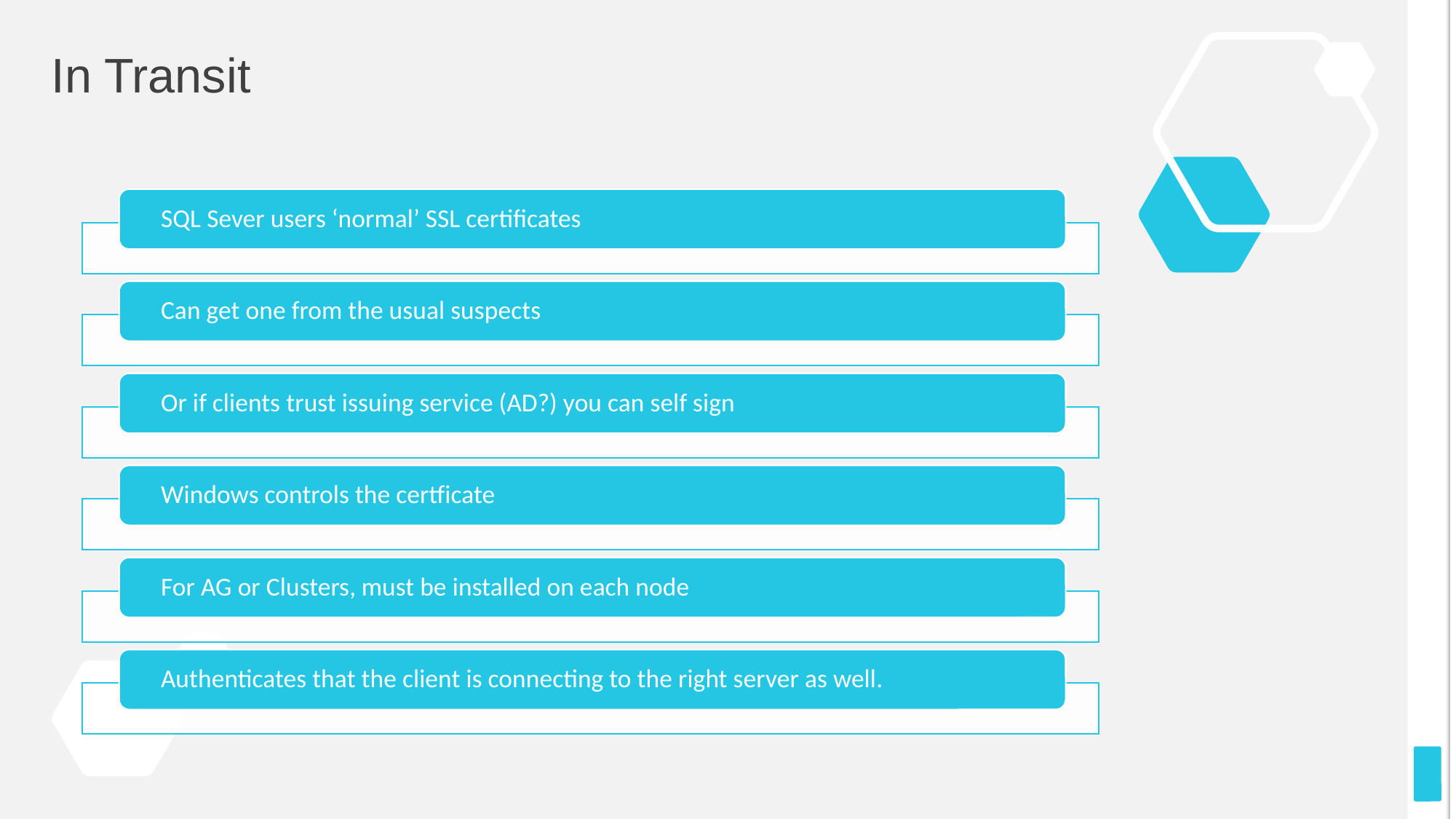

# In Transit
SQL Sever users ‘normal’ SSL certificates
Can get one from the usual suspects
Or if clients trust issuing service (AD?) you can self sign
Windows controls the certficate
For AG or Clusters, must be installed on each node
Authenticates that the client is connecting to the right server as well.